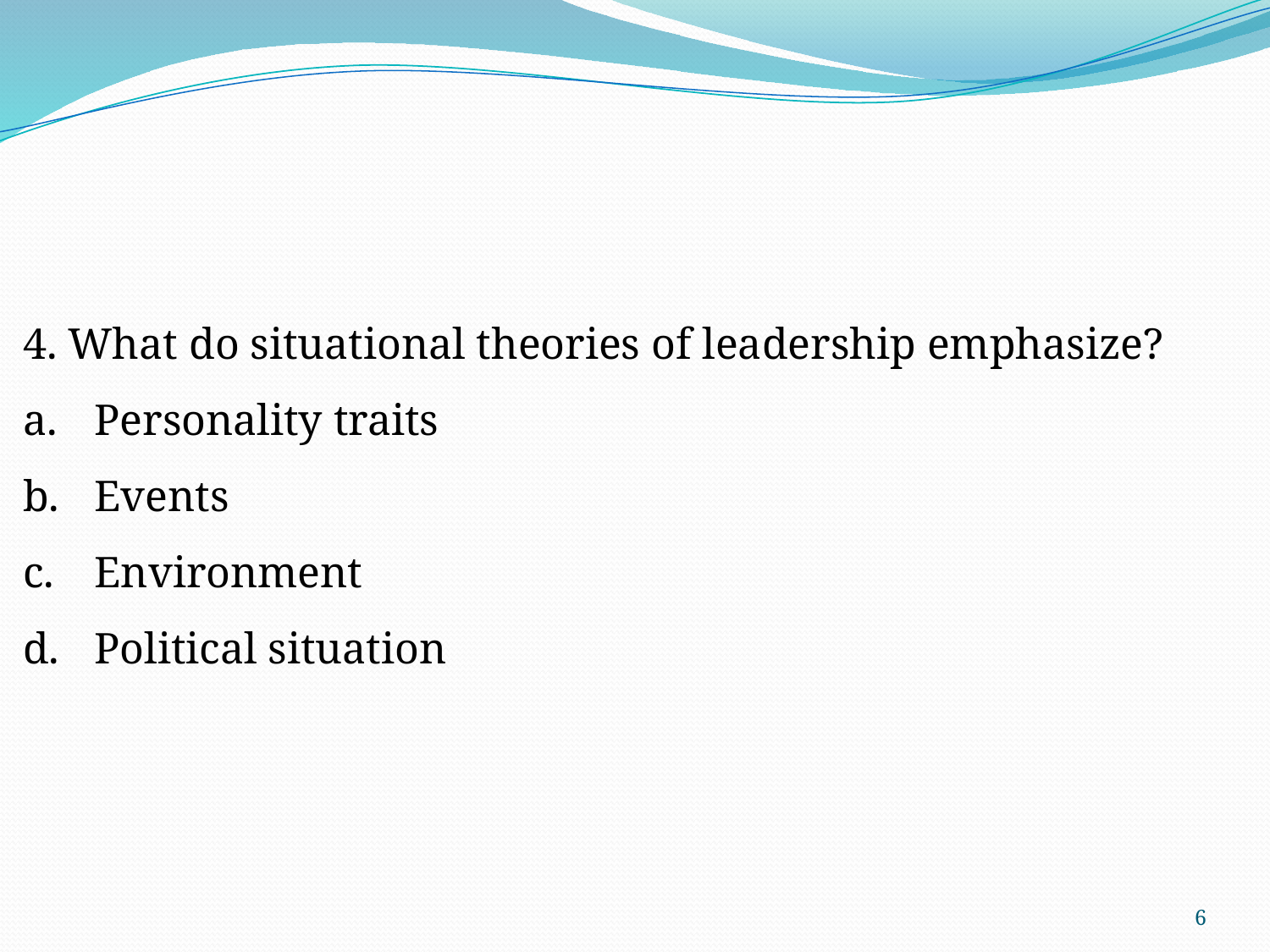

4. What do situational theories of leadership emphasize?
Personality traits
Events
Environment
Political situation
6